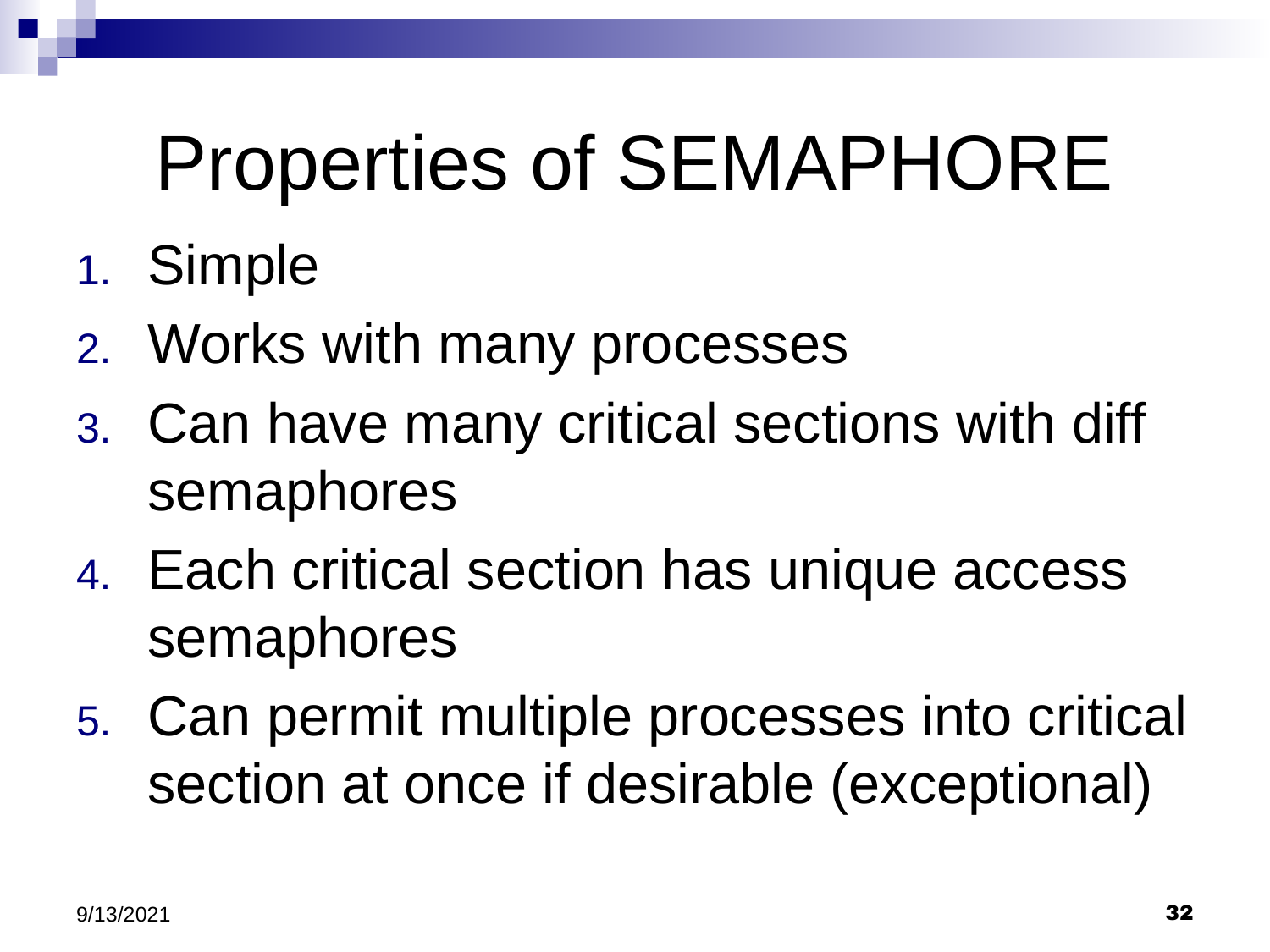

# Properties of SEMAPHORE
Simple
Works with many processes
Can have many critical sections with diff semaphores
Each critical section has unique access semaphores
Can permit multiple processes into critical section at once if desirable (exceptional)

9/13/2021
32